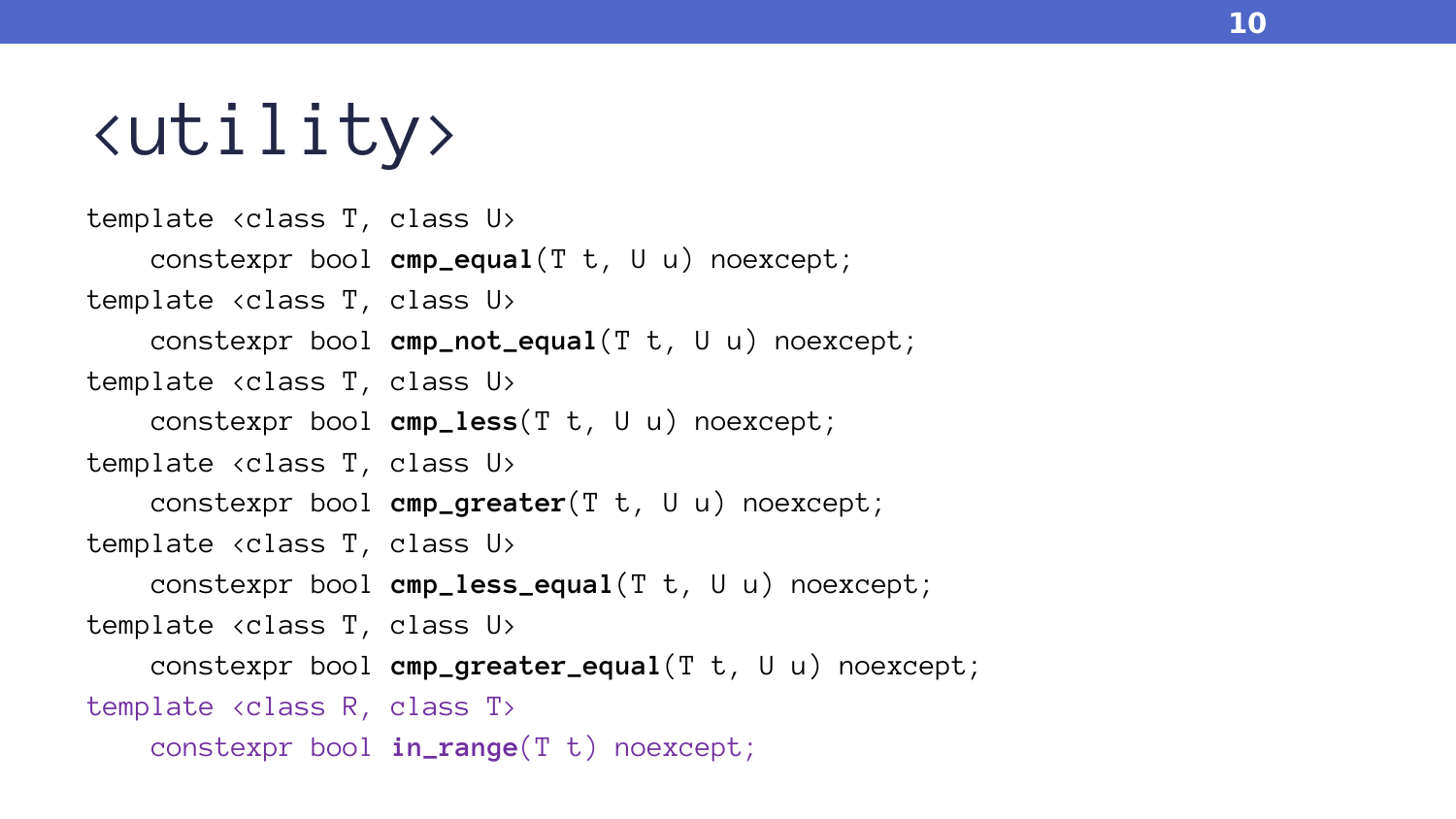

10
# <utility>
template <class T, class U>
    constexpr bool cmp_equal(T t, U u) noexcept;
template <class T, class U>
    constexpr bool cmp_not_equal(T t, U u) noexcept;
template <class T, class U>
    constexpr bool cmp_less(T t, U u) noexcept;
template <class T, class U>
    constexpr bool cmp_greater(T t, U u) noexcept;
template <class T, class U>
    constexpr bool cmp_less_equal(T t, U u) noexcept;
template <class T, class U>
    constexpr bool cmp_greater_equal(T t, U u) noexcept;
template <class R, class T>
    constexpr bool in_range(T t) noexcept;